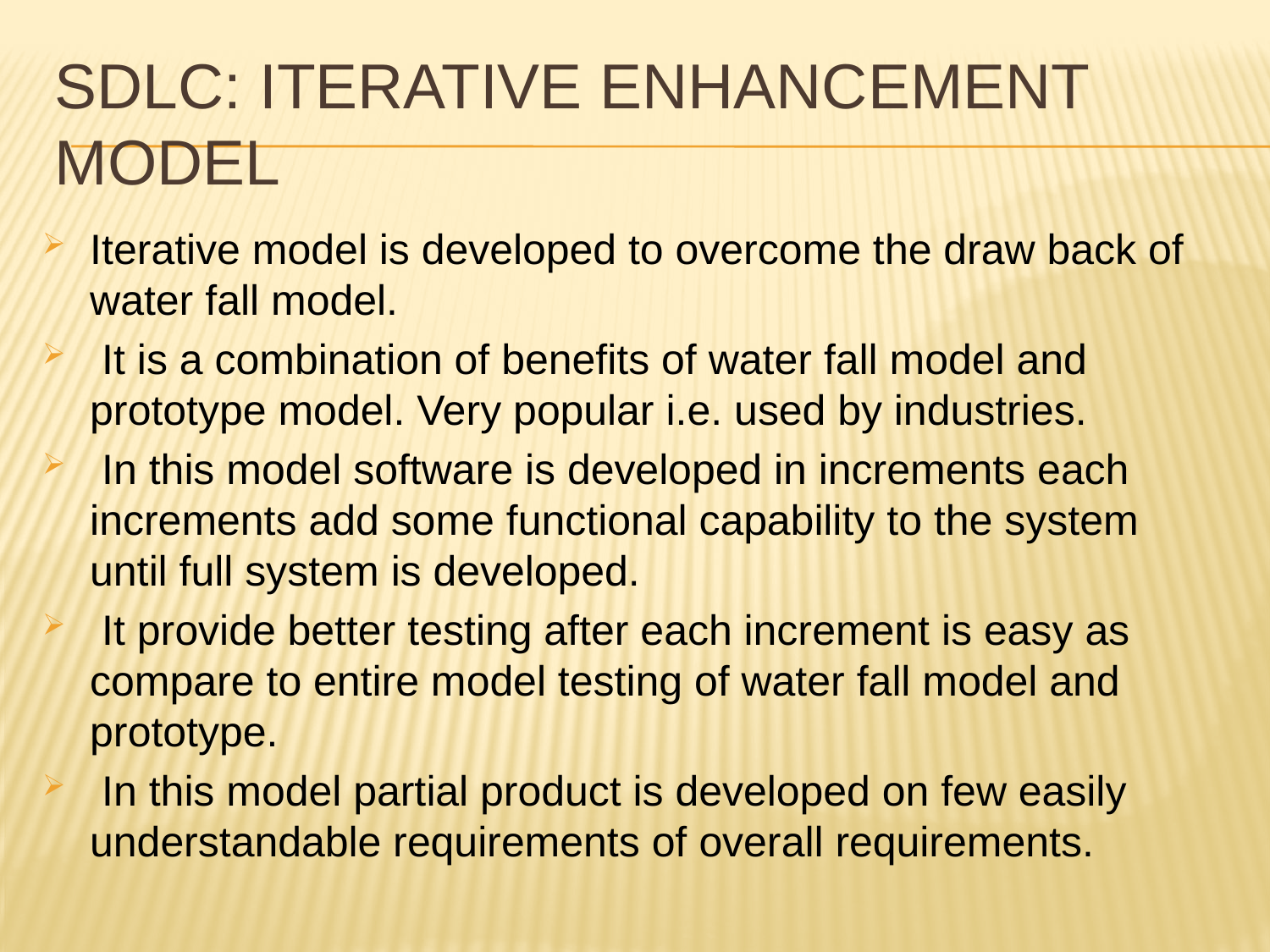

# Sdlc: iterative enhancement model
Iterative model is developed to overcome the draw back of water fall model.
 It is a combination of benefits of water fall model and prototype model. Very popular i.e. used by industries.
 In this model software is developed in increments each increments add some functional capability to the system until full system is developed.
 It provide better testing after each increment is easy as compare to entire model testing of water fall model and prototype.
 In this model partial product is developed on few easily understandable requirements of overall requirements.